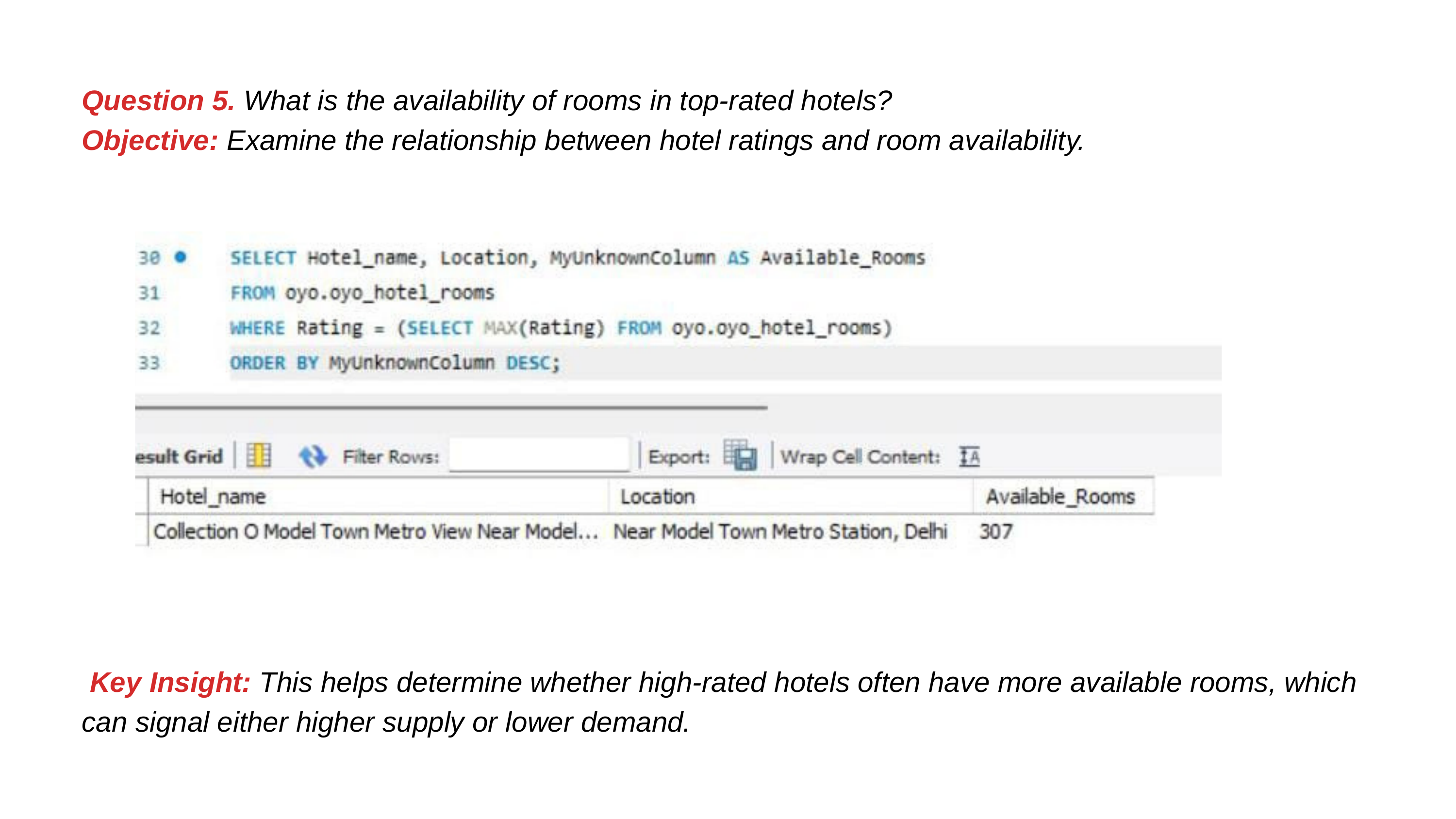

Question 5. What is the availability of rooms in top-rated hotels?
Objective: Examine the relationship between hotel ratings and room availability.

 Key Insight: This helps determine whether high-rated hotels often have more available rooms, which can signal either higher supply or lower demand.